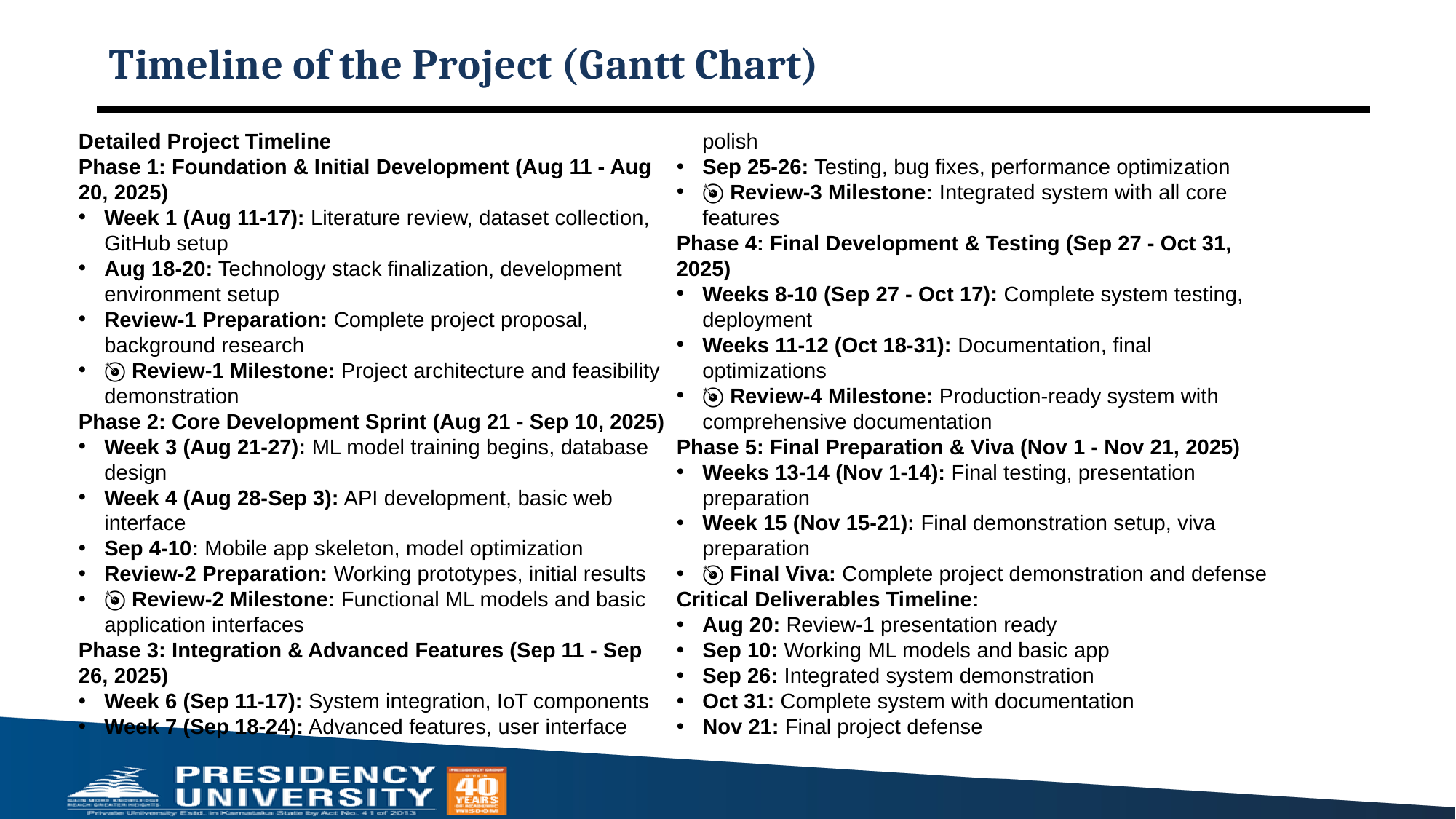

# Timeline of the Project (Gantt Chart)
Detailed Project Timeline
Phase 1: Foundation & Initial Development (Aug 11 - Aug 20, 2025)
Week 1 (Aug 11-17): Literature review, dataset collection, GitHub setup
Aug 18-20: Technology stack finalization, development environment setup
Review-1 Preparation: Complete project proposal, background research
🎯 Review-1 Milestone: Project architecture and feasibility demonstration
Phase 2: Core Development Sprint (Aug 21 - Sep 10, 2025)
Week 3 (Aug 21-27): ML model training begins, database design
Week 4 (Aug 28-Sep 3): API development, basic web interface
Sep 4-10: Mobile app skeleton, model optimization
Review-2 Preparation: Working prototypes, initial results
🎯 Review-2 Milestone: Functional ML models and basic application interfaces
Phase 3: Integration & Advanced Features (Sep 11 - Sep 26, 2025)
Week 6 (Sep 11-17): System integration, IoT components
Week 7 (Sep 18-24): Advanced features, user interface polish
Sep 25-26: Testing, bug fixes, performance optimization
🎯 Review-3 Milestone: Integrated system with all core features
Phase 4: Final Development & Testing (Sep 27 - Oct 31, 2025)
Weeks 8-10 (Sep 27 - Oct 17): Complete system testing, deployment
Weeks 11-12 (Oct 18-31): Documentation, final optimizations
🎯 Review-4 Milestone: Production-ready system with comprehensive documentation
Phase 5: Final Preparation & Viva (Nov 1 - Nov 21, 2025)
Weeks 13-14 (Nov 1-14): Final testing, presentation preparation
Week 15 (Nov 15-21): Final demonstration setup, viva preparation
🎯 Final Viva: Complete project demonstration and defense
Critical Deliverables Timeline:
Aug 20: Review-1 presentation ready
Sep 10: Working ML models and basic app
Sep 26: Integrated system demonstration
Oct 31: Complete system with documentation
Nov 21: Final project defense